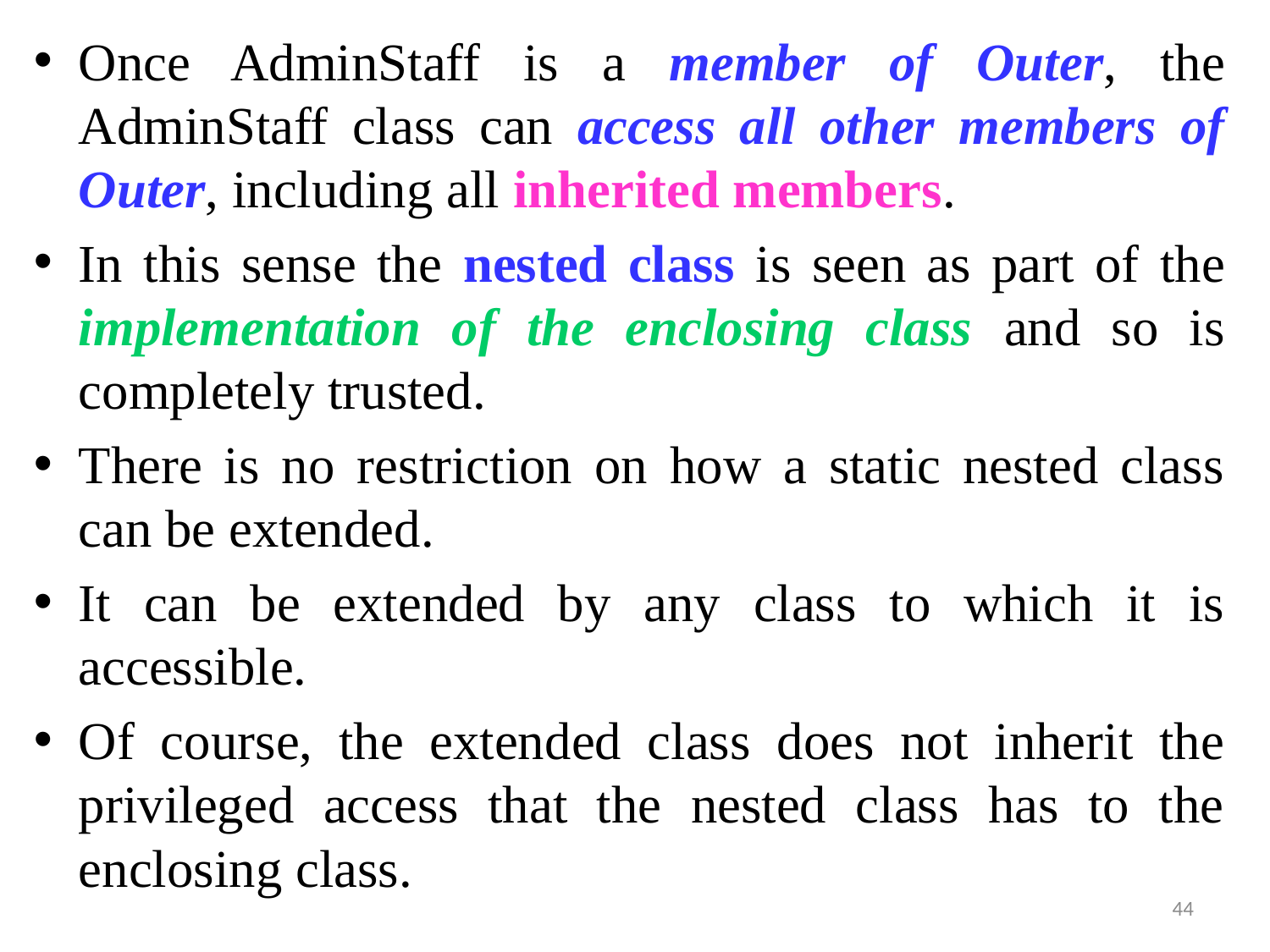

Once AdminStaff is a member of Outer, the AdminStaff class can access all other members of Outer, including all inherited members.
In this sense the nested class is seen as part of the implementation of the enclosing class and so is completely trusted.
There is no restriction on how a static nested class can be extended.
It can be extended by any class to which it is accessible.
Of course, the extended class does not inherit the privileged access that the nested class has to the enclosing class.

44